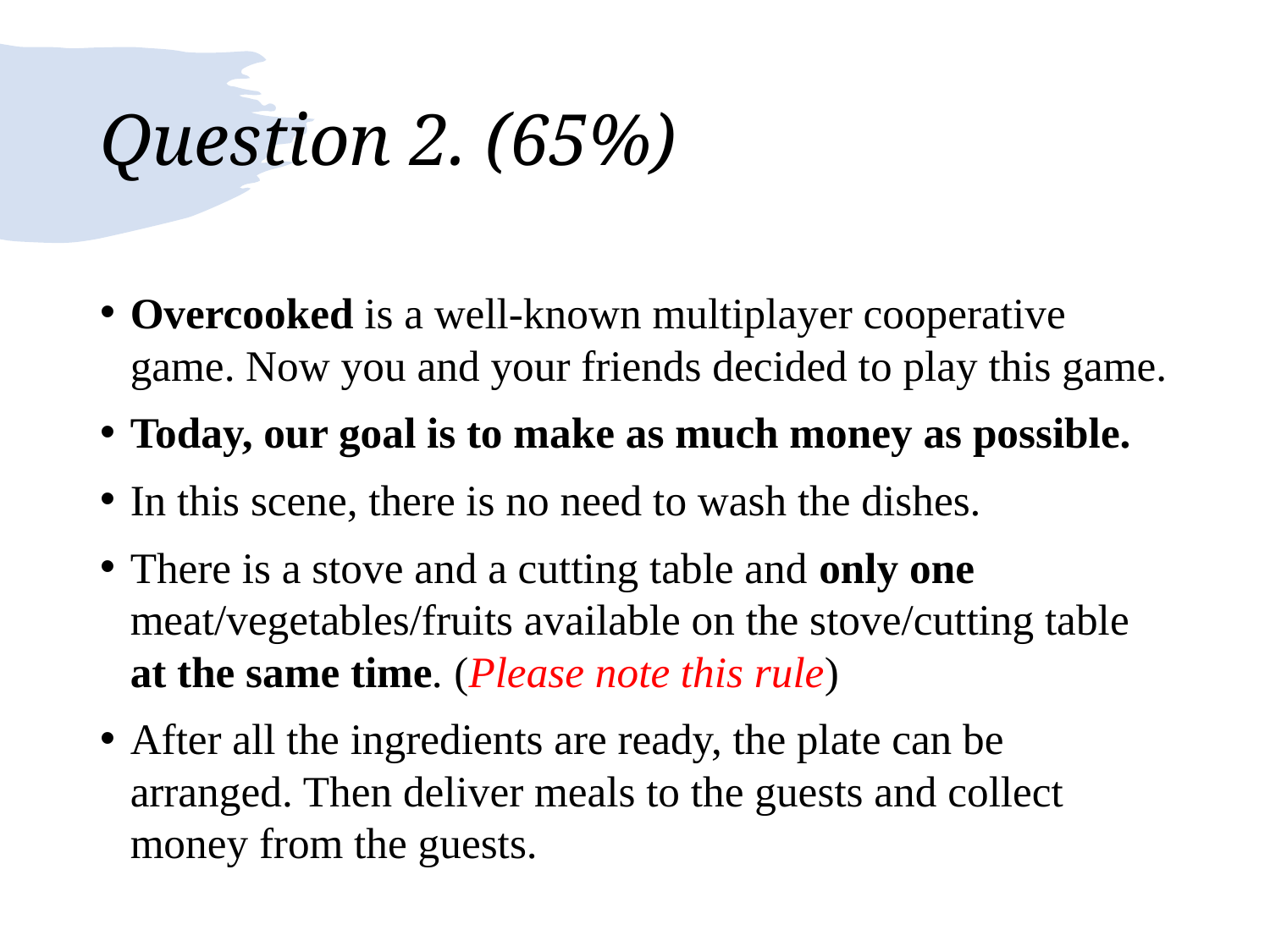

# Question 2. (65%)
Overcooked is a well-known multiplayer cooperative game. Now you and your friends decided to play this game.
Today, our goal is to make as much money as possible.
In this scene, there is no need to wash the dishes.
There is a stove and a cutting table and only one meat/vegetables/fruits available on the stove/cutting table at the same time. (Please note this rule)
After all the ingredients are ready, the plate can be arranged. Then deliver meals to the guests and collect money from the guests.